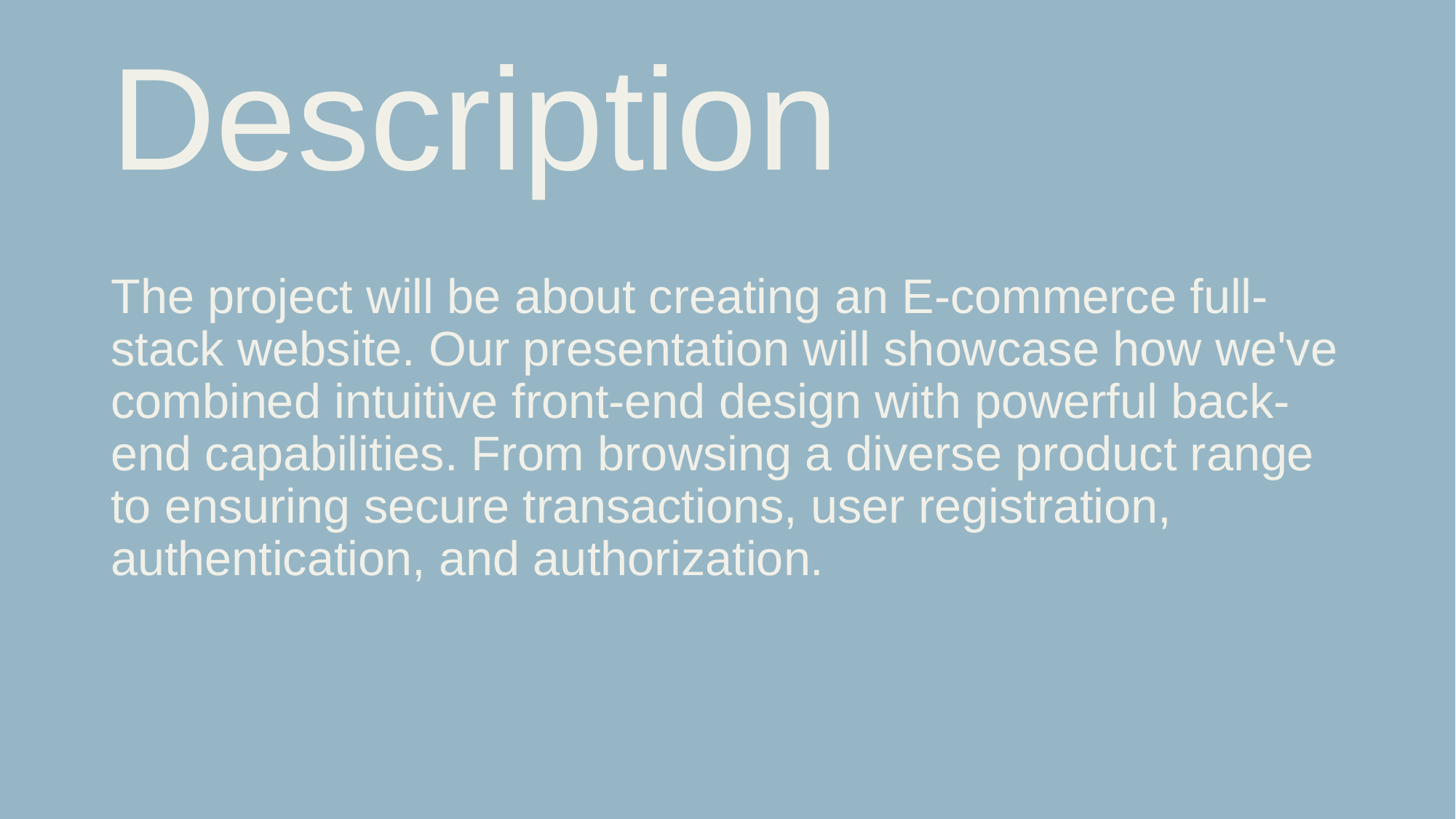

# Description
The project will be about creating an E-commerce full-stack website. Our presentation will showcase how we've combined intuitive front-end design with powerful back-end capabilities. From browsing a diverse product range to ensuring secure transactions, user registration, authentication, and authorization.